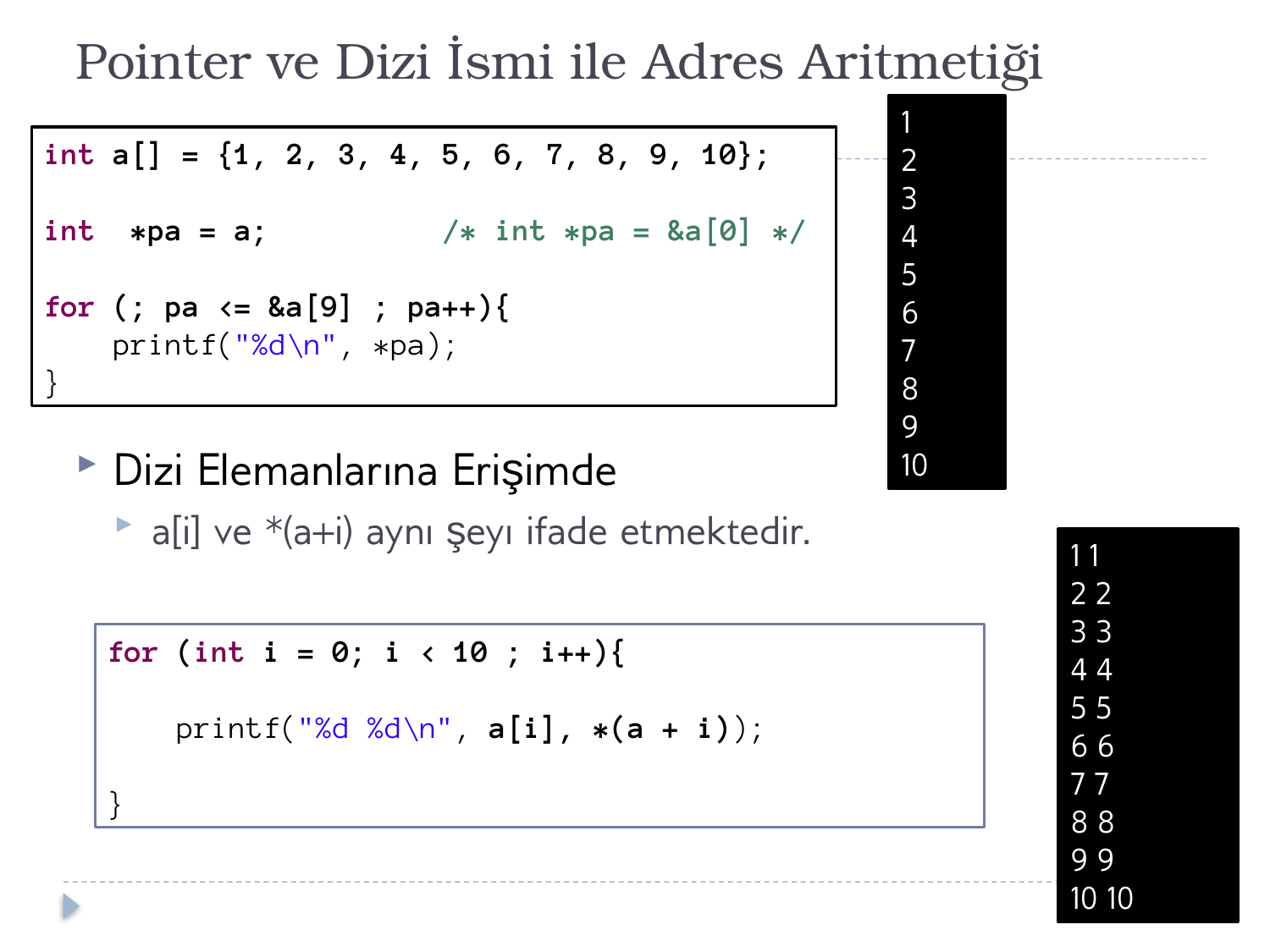

# Pointer ve Dizi İsmi ile Adres Aritmetiği
1
2
3
4
5
6
7
8
9
10

Dizi Elemanlarına Erişimde
a[i] ve *(a+i) aynı şeyı ifade etmektedir.
int a[] = {1, 2, 3, 4, 5, 6, 7, 8, 9, 10};

int  *pa = a;          /* int *pa = &a[0] */

for (; pa <= &a[9] ; pa++){
    printf("%d\n", *pa);
}
1 1
2 2
3 3
4 4
5 5
6 6
7 7
8 8
9 9
10 10
for (int i = 0; i < 10 ; i++){

    printf("%d %d\n", a[i], *(a + i));

}